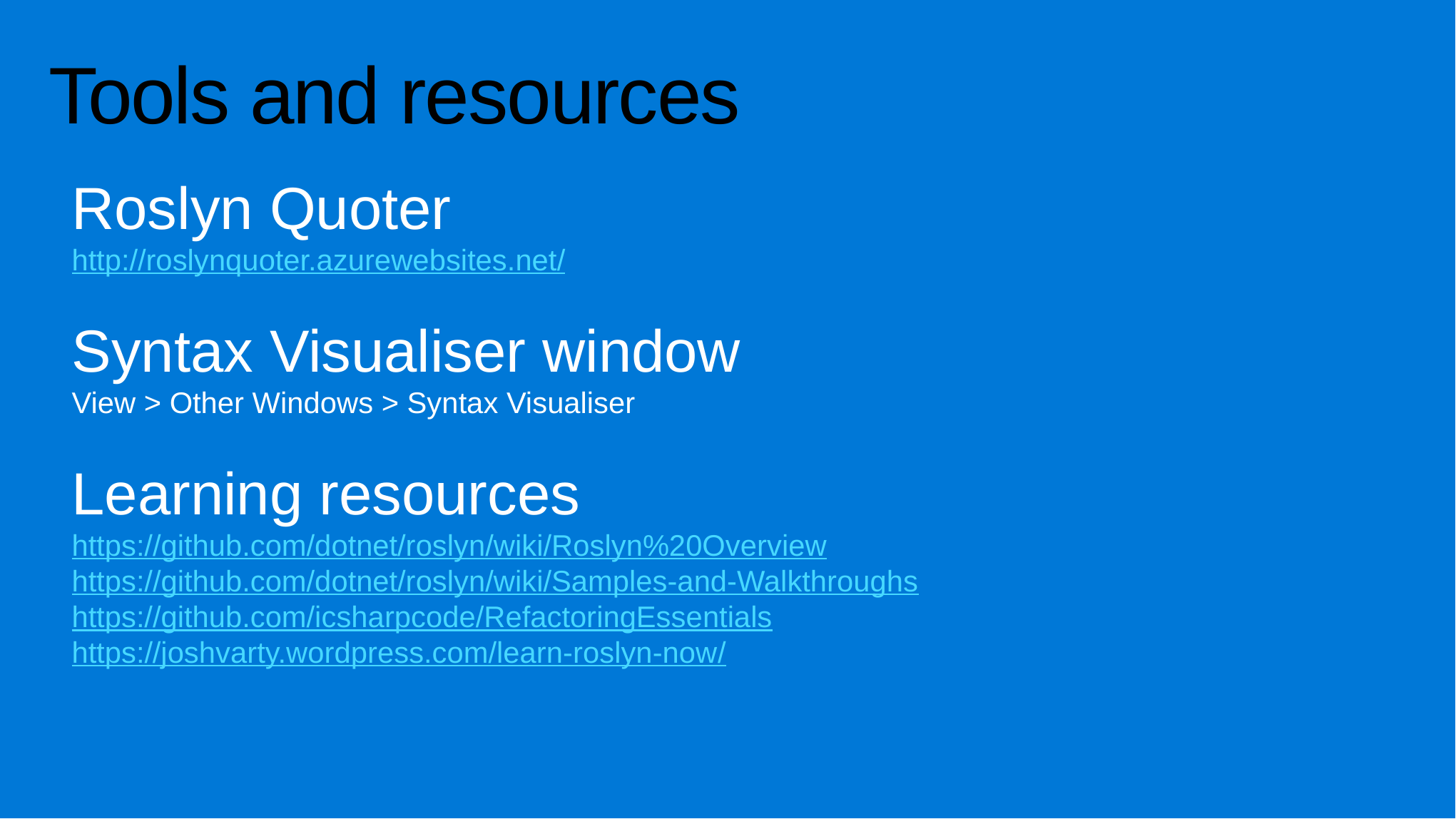

# Tools and resources
Roslyn Quoter
http://roslynquoter.azurewebsites.net/

Syntax Visualiser window
View > Other Windows > Syntax Visualiser

Learning resources
https://github.com/dotnet/roslyn/wiki/Roslyn%20Overview
https://github.com/dotnet/roslyn/wiki/Samples-and-Walkthroughs
https://github.com/icsharpcode/RefactoringEssentials
https://joshvarty.wordpress.com/learn-roslyn-now/